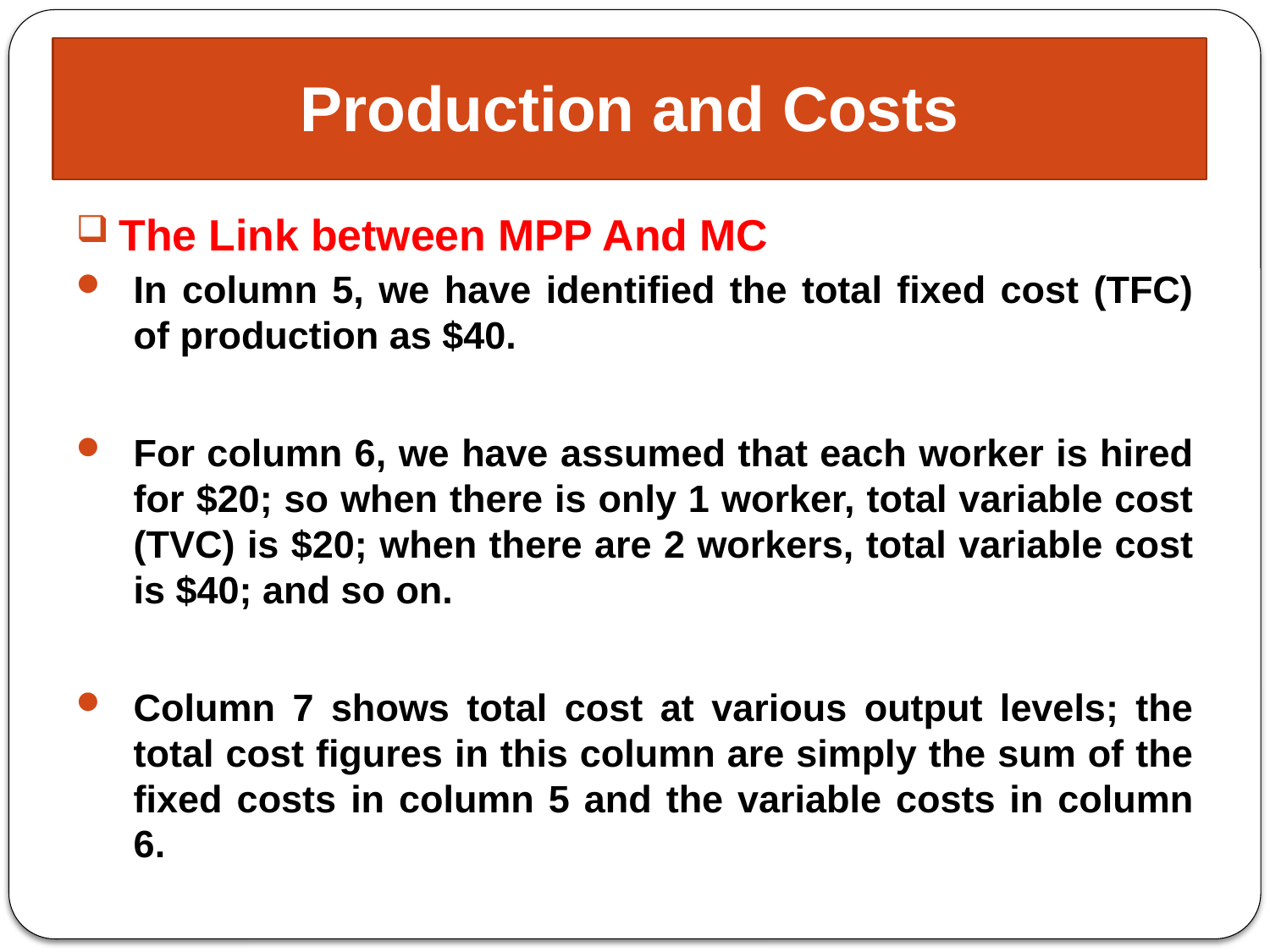

# Production and Costs
The Link between MPP And MC
In column 5, we have identified the total fixed cost (TFC) of production as $40.

For column 6, we have assumed that each worker is hired for $20; so when there is only 1 worker, total variable cost (TVC) is $20; when there are 2 workers, total variable cost is $40; and so on.

Column 7 shows total cost at various output levels; the total cost figures in this column are simply the sum of the fixed costs in column 5 and the variable costs in column 6.